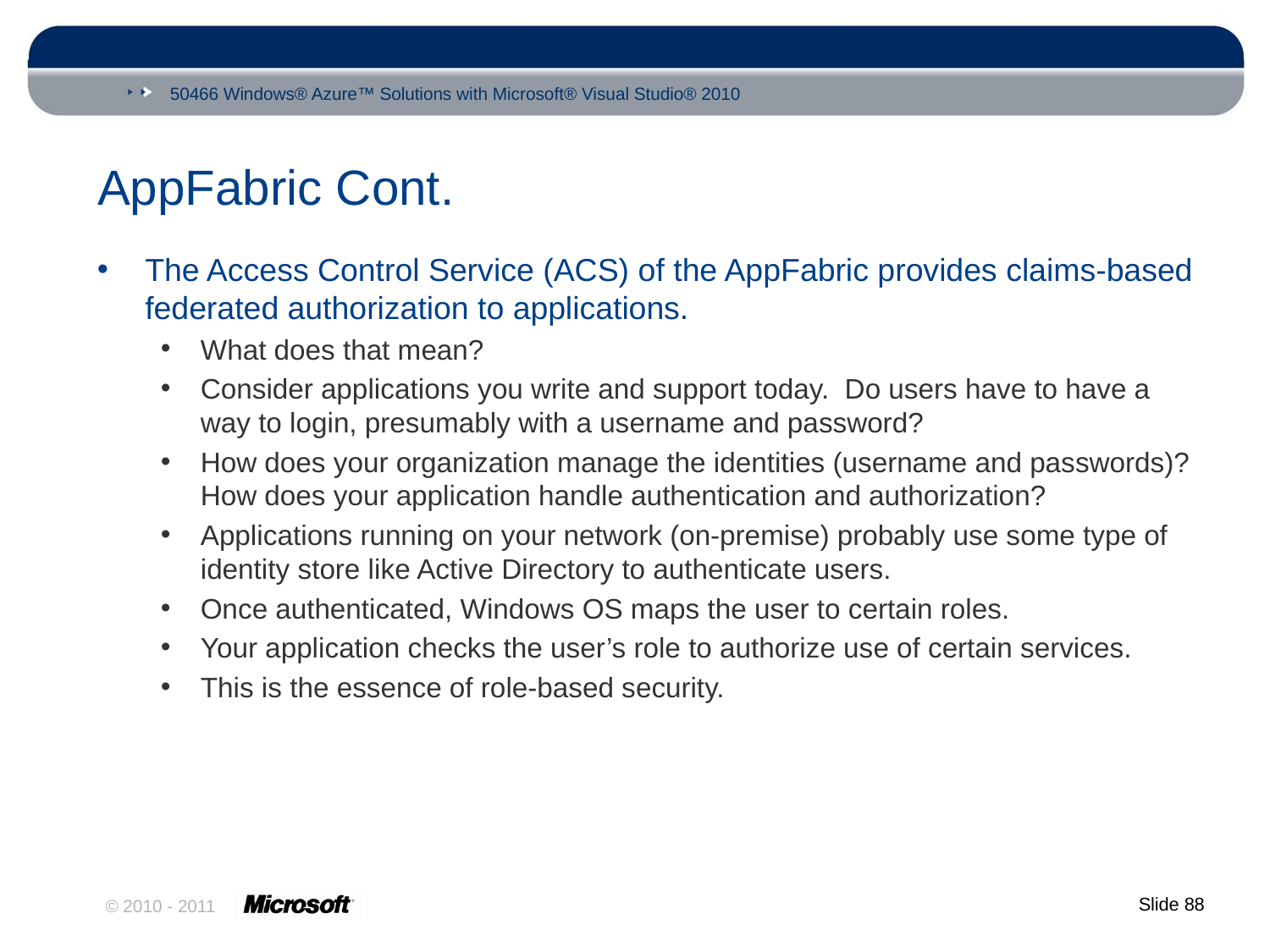

# AppFabric Cont.
The Access Control Service (ACS) of the AppFabric provides claims-based federated authorization to applications.
What does that mean?
Consider applications you write and support today.  Do users have to have a way to login, presumably with a username and password?
How does your organization manage the identities (username and passwords)?  How does your application handle authentication and authorization?
Applications running on your network (on-premise) probably use some type of identity store like Active Directory to authenticate users.
Once authenticated, Windows OS maps the user to certain roles.
Your application checks the user’s role to authorize use of certain services.
This is the essence of role-based security.